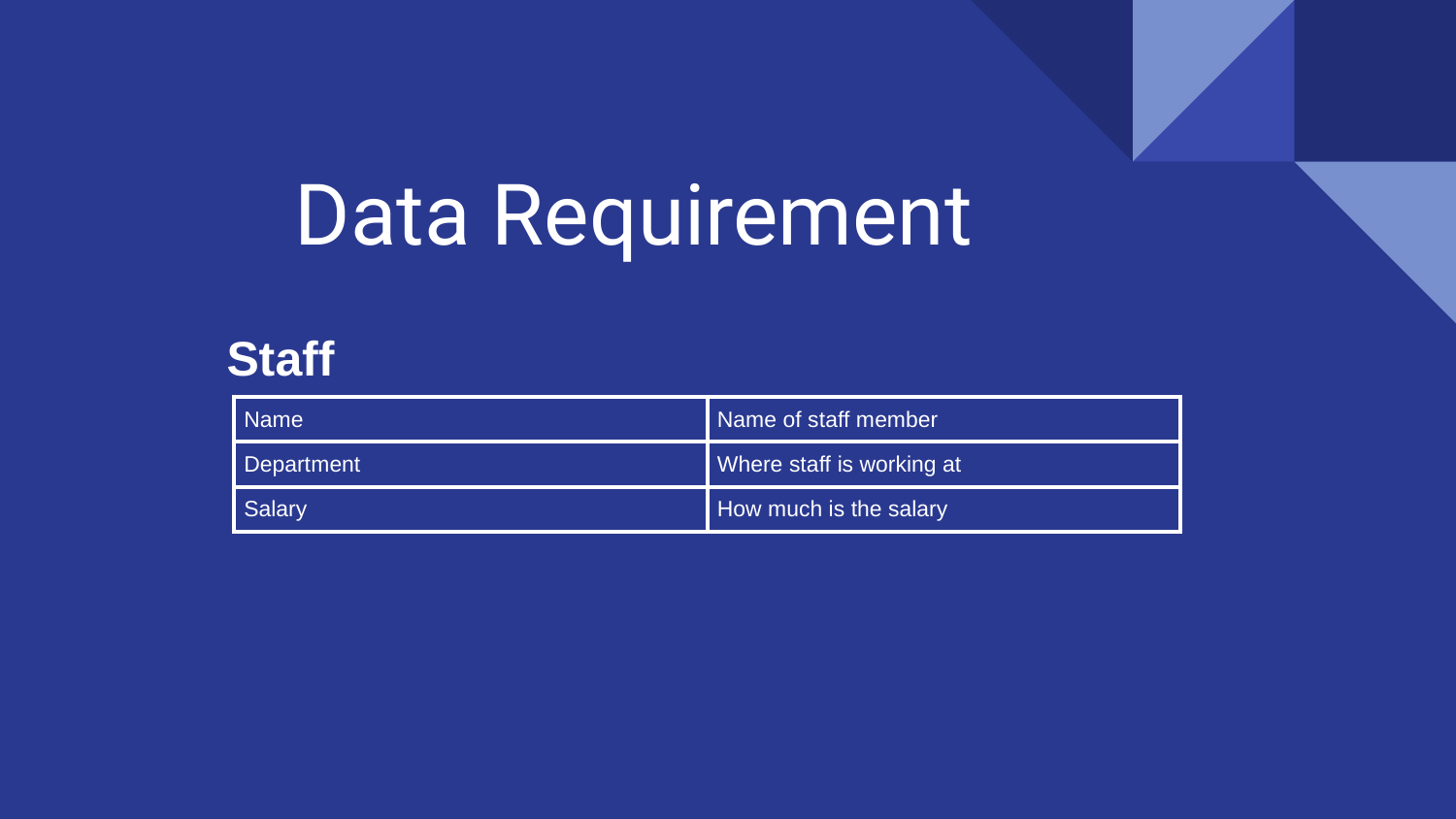

# Data Requirement
Staff
| Name | Name of staff member |
| --- | --- |
| Department | Where staff is working at |
| Salary | How much is the salary |